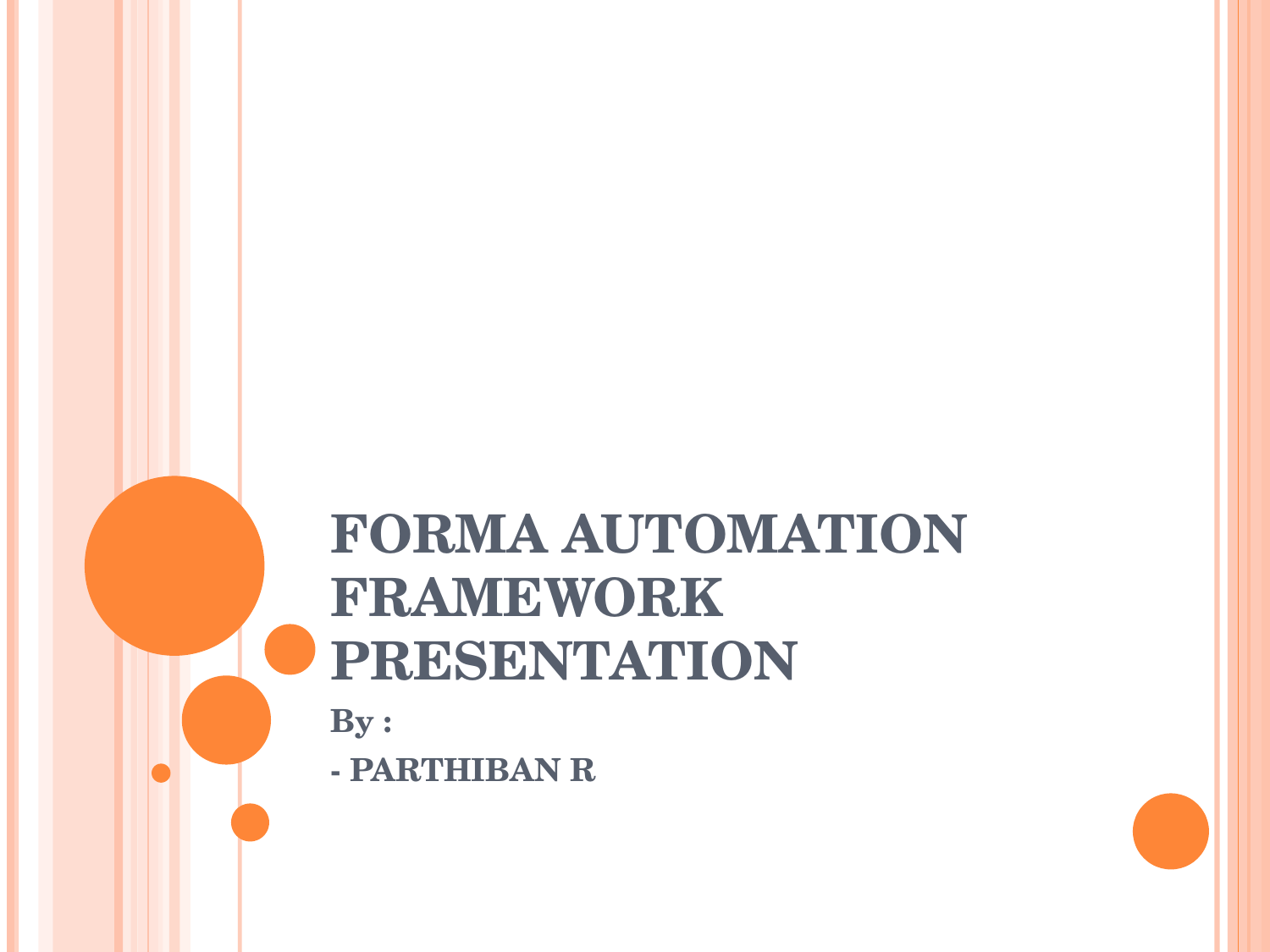

# Forma Automation Framework Presentation
By :
- PARTHIBAN R